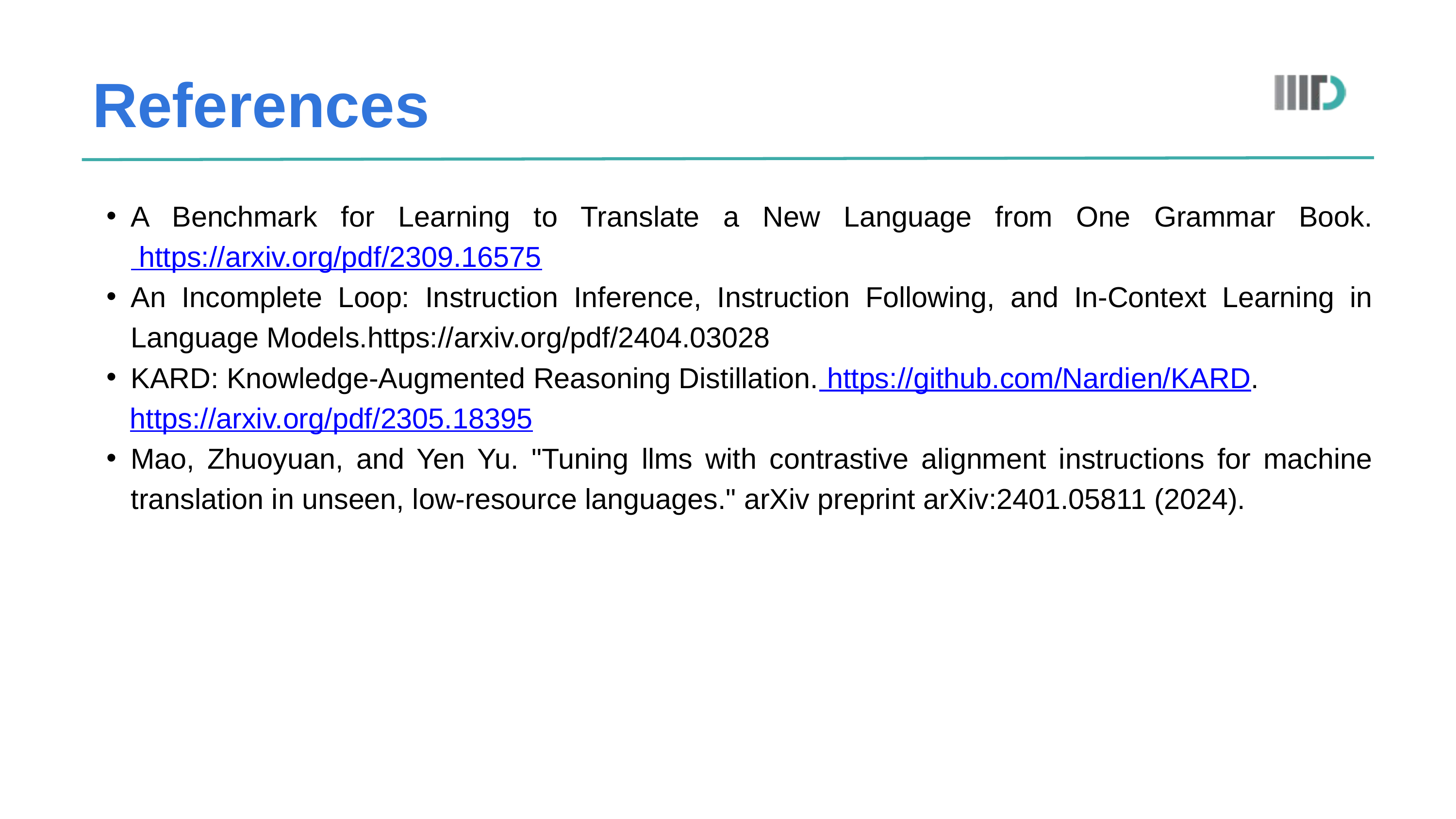

References

A Benchmark for Learning to Translate a New Language from One Grammar Book. https://arxiv.org/pdf/2309.16575
An Incomplete Loop: Instruction Inference, Instruction Following, and In-Context Learning in Language Models.https://arxiv.org/pdf/2404.03028
KARD: Knowledge-Augmented Reasoning Distillation. https://github.com/Nardien/KARD.
      https://arxiv.org/pdf/2305.18395
Mao, Zhuoyuan, and Yen Yu. "Tuning llms with contrastive alignment instructions for machine translation in unseen, low-resource languages." arXiv preprint arXiv:2401.05811 (2024).